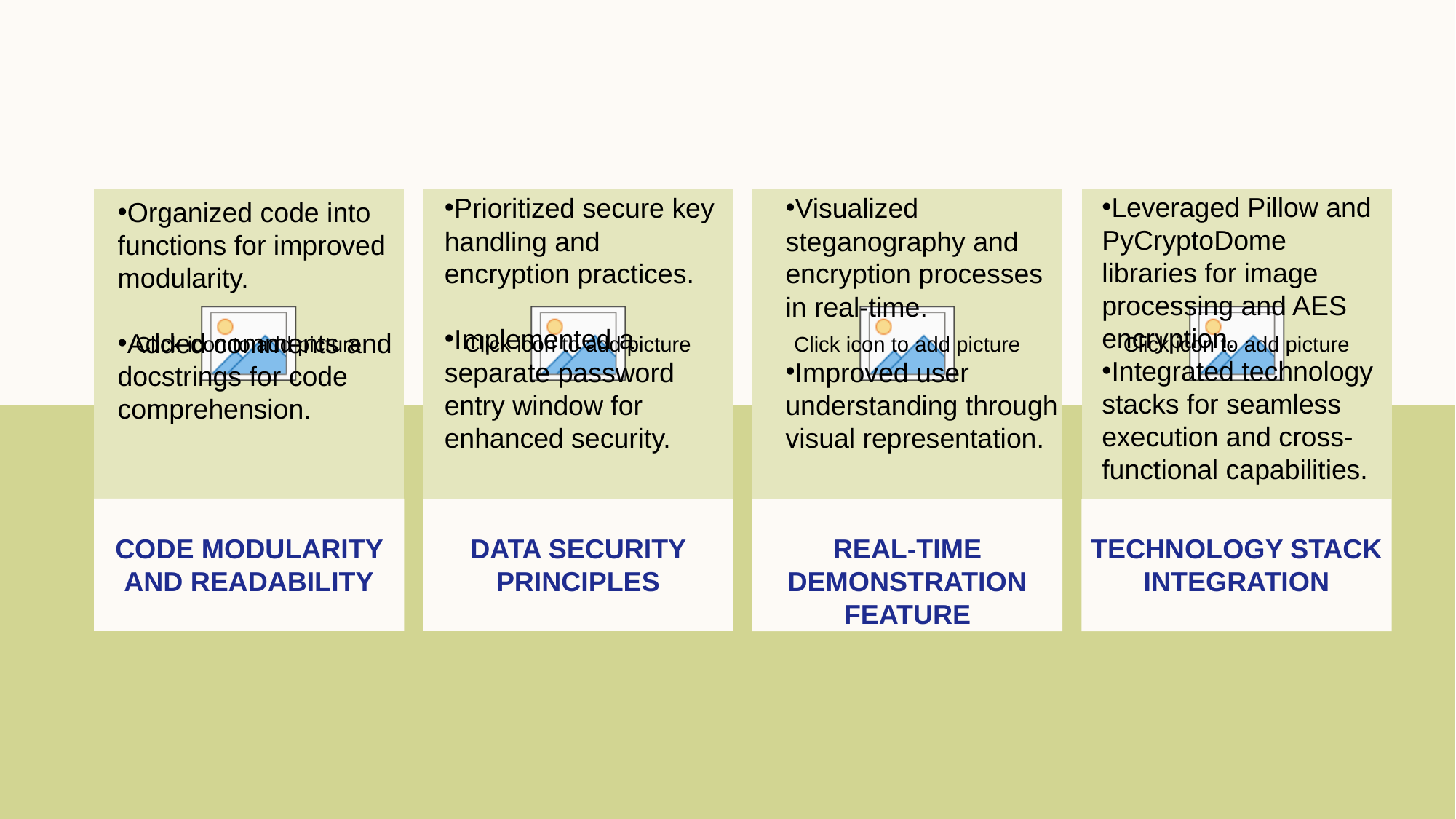

11
Leveraged Pillow and PyCryptoDome libraries for image processing and AES encryption.
Integrated technology stacks for seamless execution and cross-functional capabilities.
Visualized steganography and encryption processes in real-time.

Improved user understanding through visual representation.
Prioritized secure key handling and encryption practices.

Implemented a separate password entry window for enhanced security.

Organized code into functions for improved modularity.

Added comments and docstrings for code comprehension.
Code Modularity and Readability
Data Security Principles
Real-Time Demonstration Feature
Technology Stack Integration